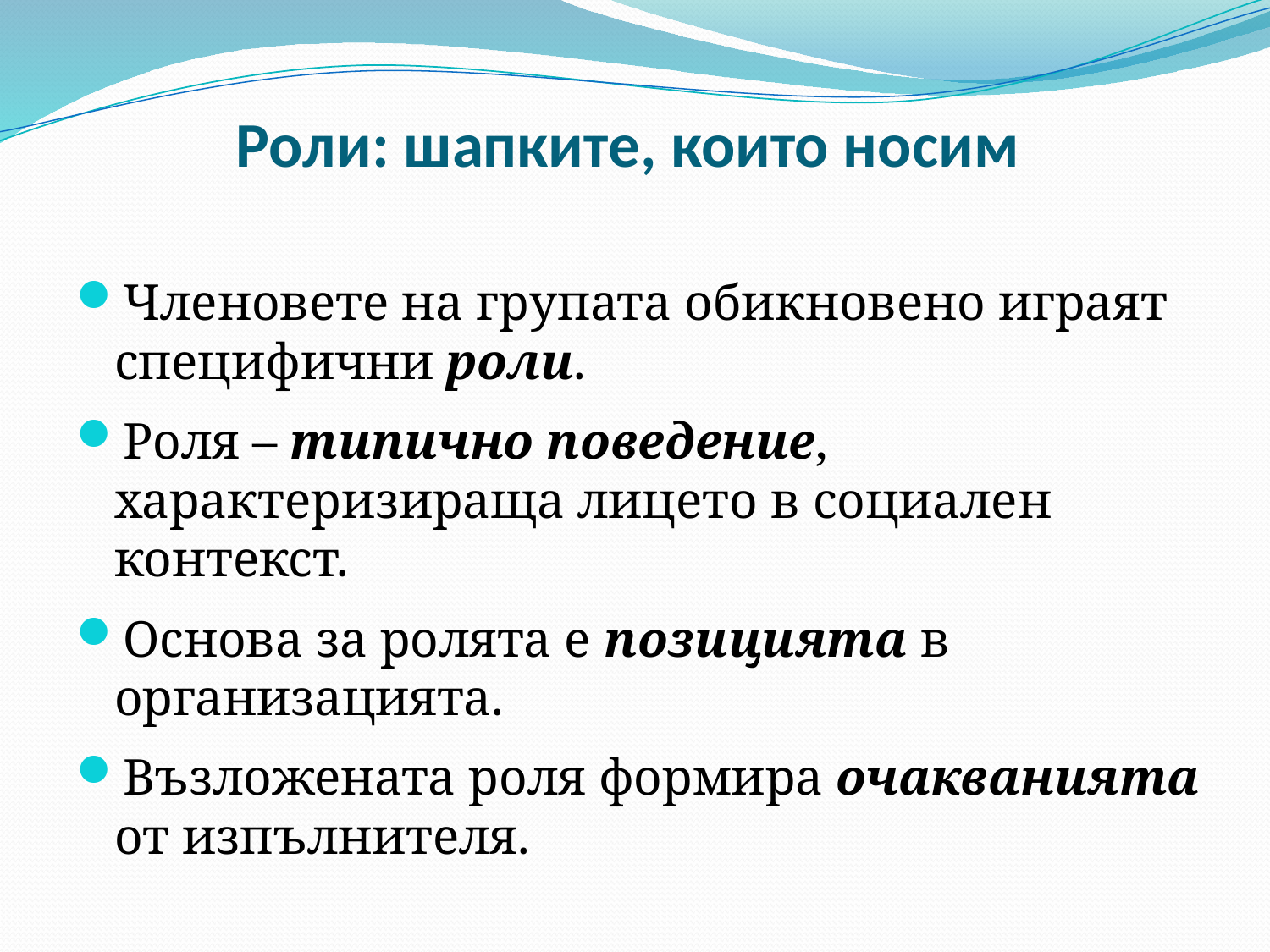

# Роли: шапките, които носим
Членовете на групата обикновено играят специфични роли.
Роля – типично поведение, характеризираща лицето в социален контекст.
Основа за ролята е позицията в организацията.
Възложената роля формира очакванията от изпълнителя.